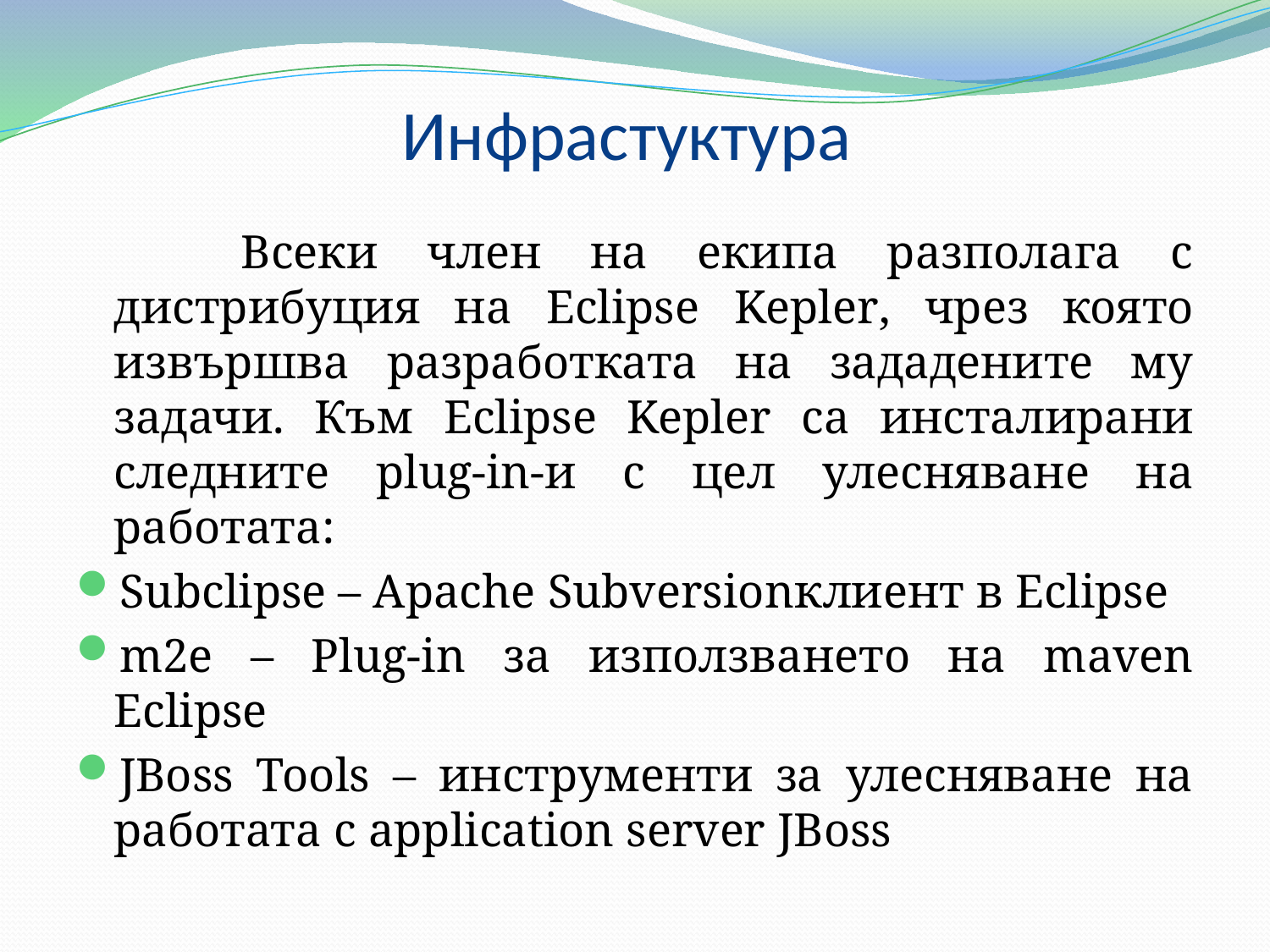

# Инфрастуктура
		Всеки член на екипа разполага с дистрибуция на Eclipse Kepler, чрез която извършва разработката на зададените му задачи. Към Eclipse Kepler са инсталирани следните plug-in-и с цел улесняване на работата:
Subclipse – Apache Subversionклиент в Eclipse
m2е – Plug-in за използването на maven Eclipse
JBoss Tools – инструменти за улесняване на работата с application server JBoss